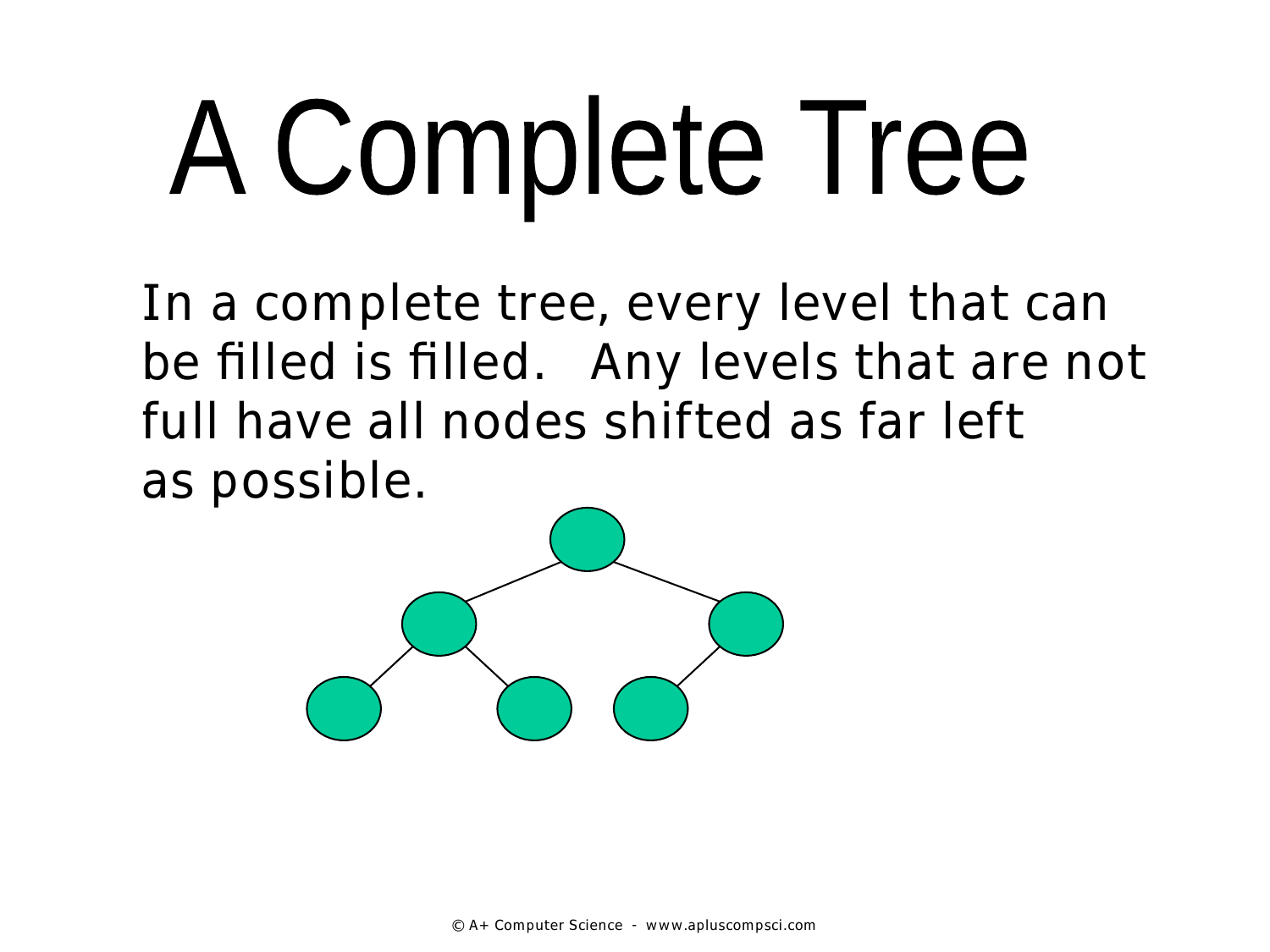

A Complete Tree
In a complete tree, every level that can
be filled is filled.   Any levels that are not
full have all nodes shifted as far left
as possible.

© A+ Computer Science  -  www.apluscompsci.com